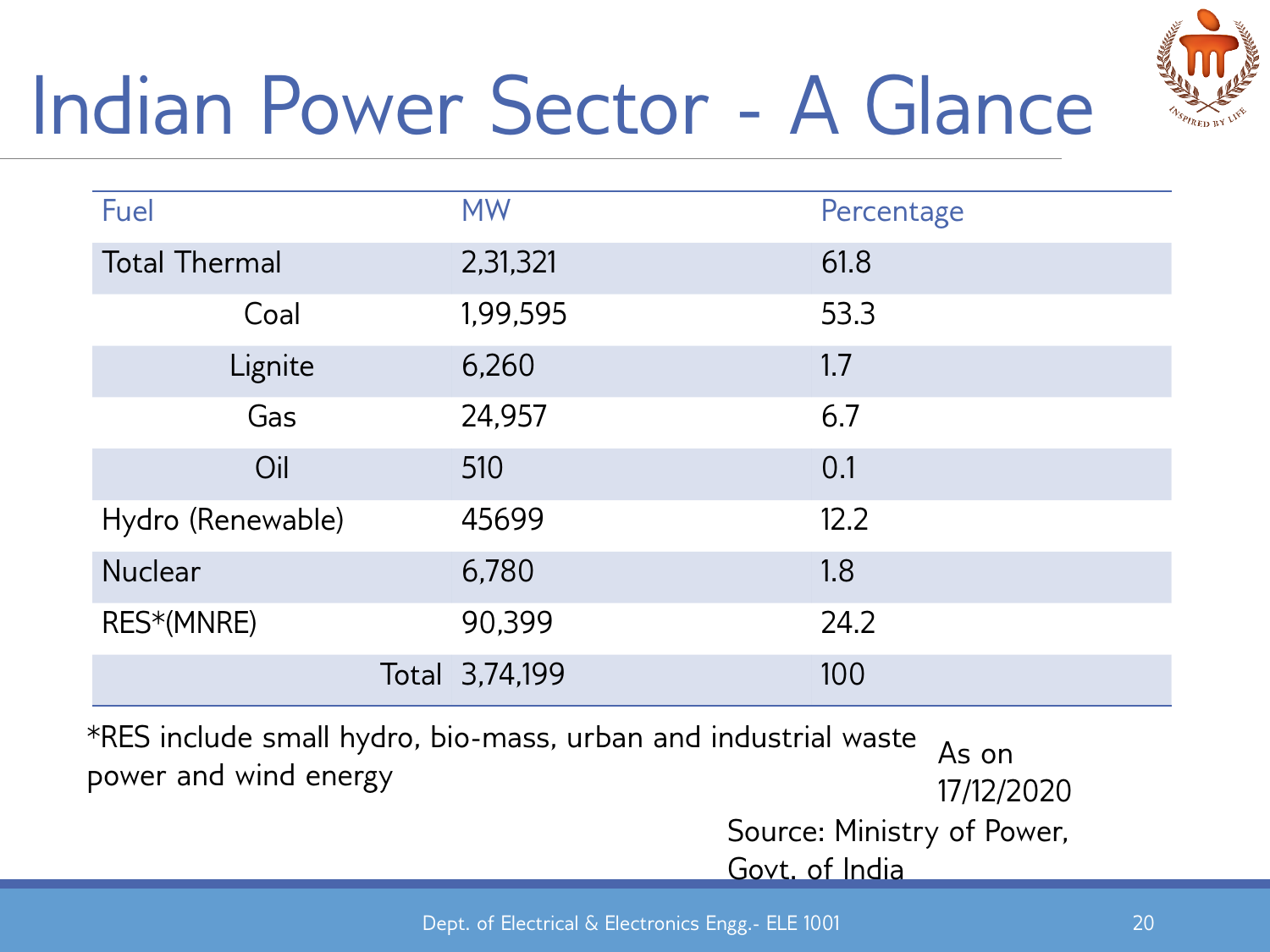

# Indian Power Sector - A Glance
| Fuel | MW | Percentage |
| --- | --- | --- |
| Total Thermal | 2,31,321 | 61.8 |
| Coal | 1,99,595 | 53.3 |
| Lignite | 6,260 | 1.7 |
| Gas | 24,957 | 6.7 |
| Oil | 510 | 0.1 |
| Hydro (Renewable) | 45699 | 12.2 |
| Nuclear | 6,780 | 1.8 |
| RES\*(MNRE) | 90,399 | 24.2 |
| Total | 3,74,199 | 100 |
*RES include small hydro, bio-mass, urban and industrial waste power and wind energy
As on 17/12/2020
Source: Ministry of Power, Govt. of India
Dept. of Electrical & Electronics Engg.- ELE 1001
20